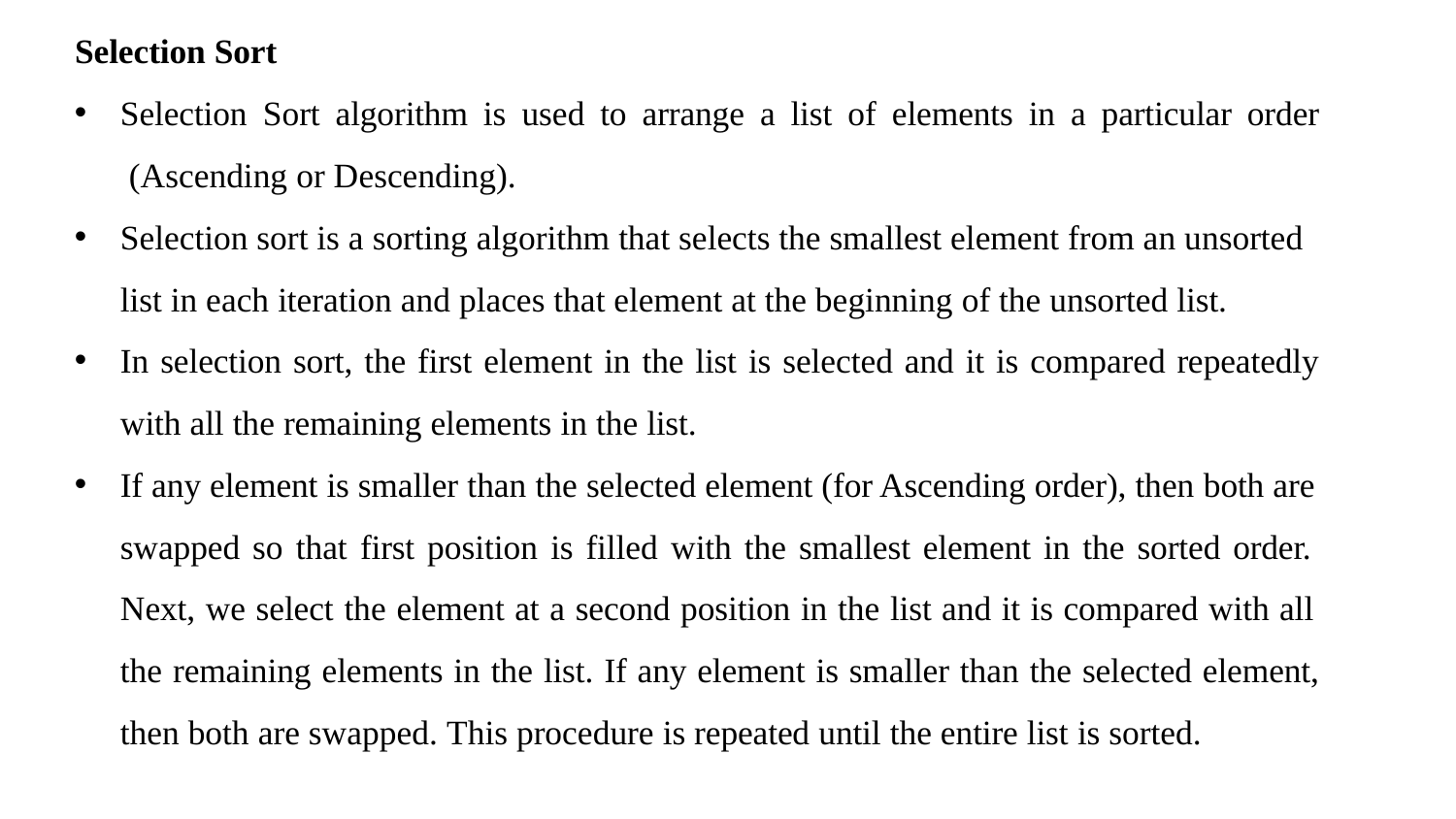

Selection Sort
Selection Sort algorithm is used to arrange a list of elements in a particular order  (Ascending or Descending).
Selection sort is a sorting algorithm that selects the smallest element from an unsorted list in each iteration and places that element at the beginning of the unsorted list.
In selection sort, the first element in the list is selected and it is compared repeatedly
with all the remaining elements in the list.
If any element is smaller than the selected element (for Ascending order), then both are  swapped so that first position is filled with the smallest element in the sorted order.  Next, we select the element at a second position in the list and it is compared with all  the remaining elements in the list. If any element is smaller than the selected element,
then both are swapped. This procedure is repeated until the entire list is sorted.